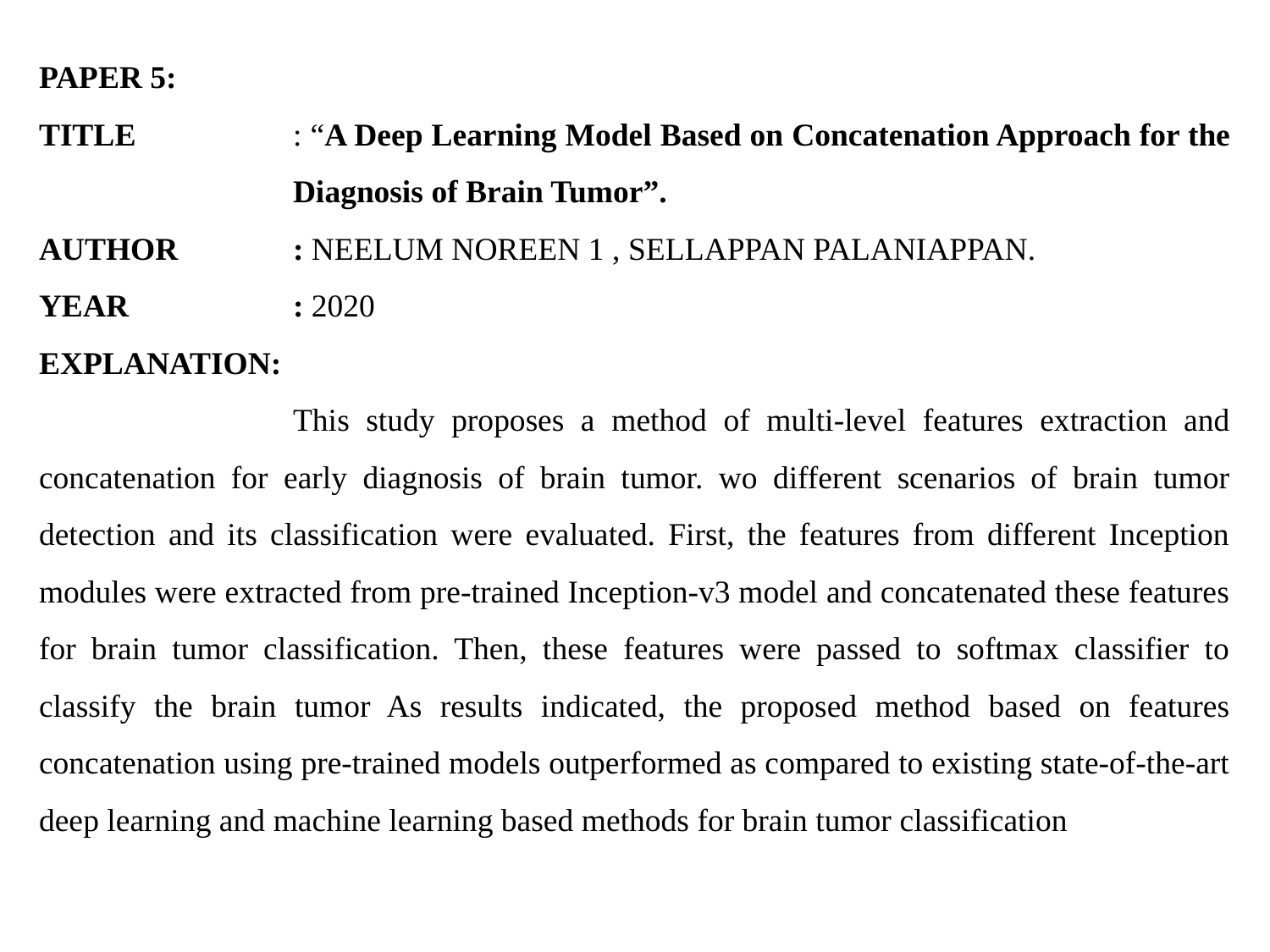

PAPER 5:
TITLE		: “A Deep Learning Model Based on Concatenation Approach for the 		Diagnosis of Brain Tumor”.
AUTHOR	: NEELUM NOREEN 1 , SELLAPPAN PALANIAPPAN.
YEAR		: 2020
EXPLANATION:
		This study proposes a method of multi-level features extraction and concatenation for early diagnosis of brain tumor. wo different scenarios of brain tumor detection and its classification were evaluated. First, the features from different Inception modules were extracted from pre-trained Inception-v3 model and concatenated these features for brain tumor classification. Then, these features were passed to softmax classifier to classify the brain tumor As results indicated, the proposed method based on features concatenation using pre-trained models outperformed as compared to existing state-of-the-art deep learning and machine learning based methods for brain tumor classification